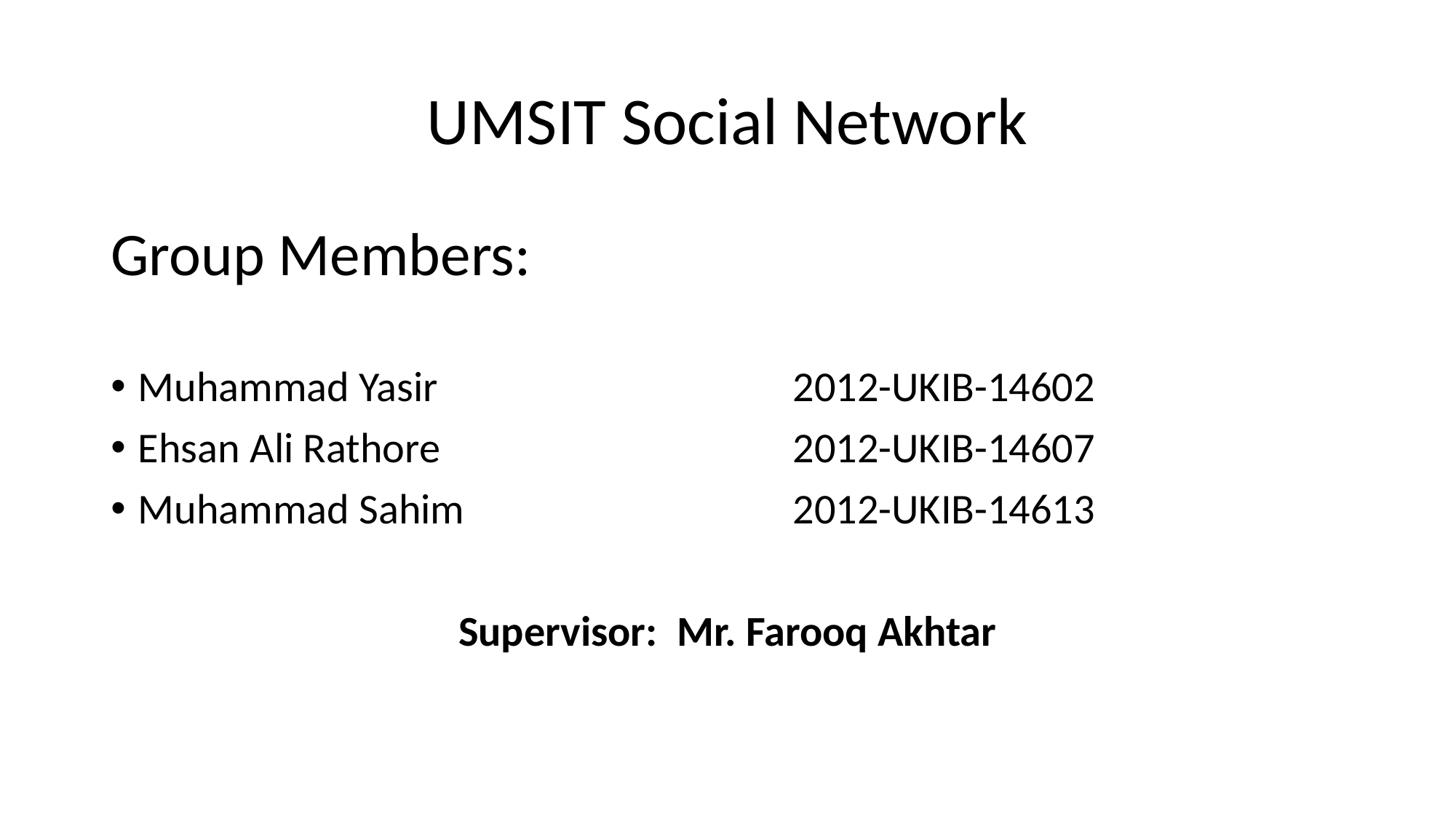

# UMSIT Social Network
Group Members:

Muhammad Yasir	 	   		2012-UKIB-14602
Ehsan Ali Rathore		   		2012-UKIB-14607
Muhammad Sahim	          			2012-UKIB-14613

Supervisor:  Mr. Farooq Akhtar